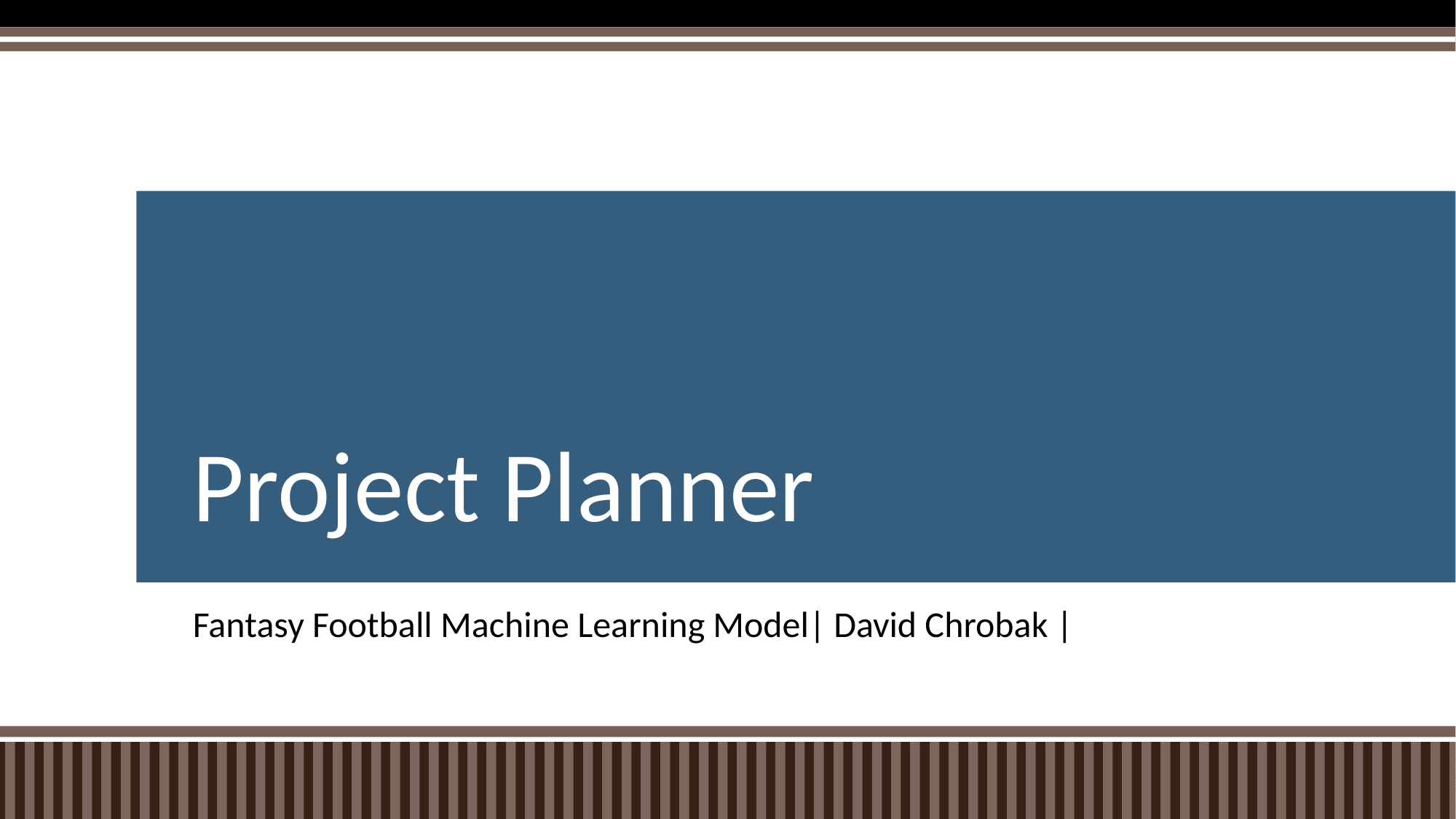

# Project Planner
Fantasy Football Machine Learning Model| David Chrobak |